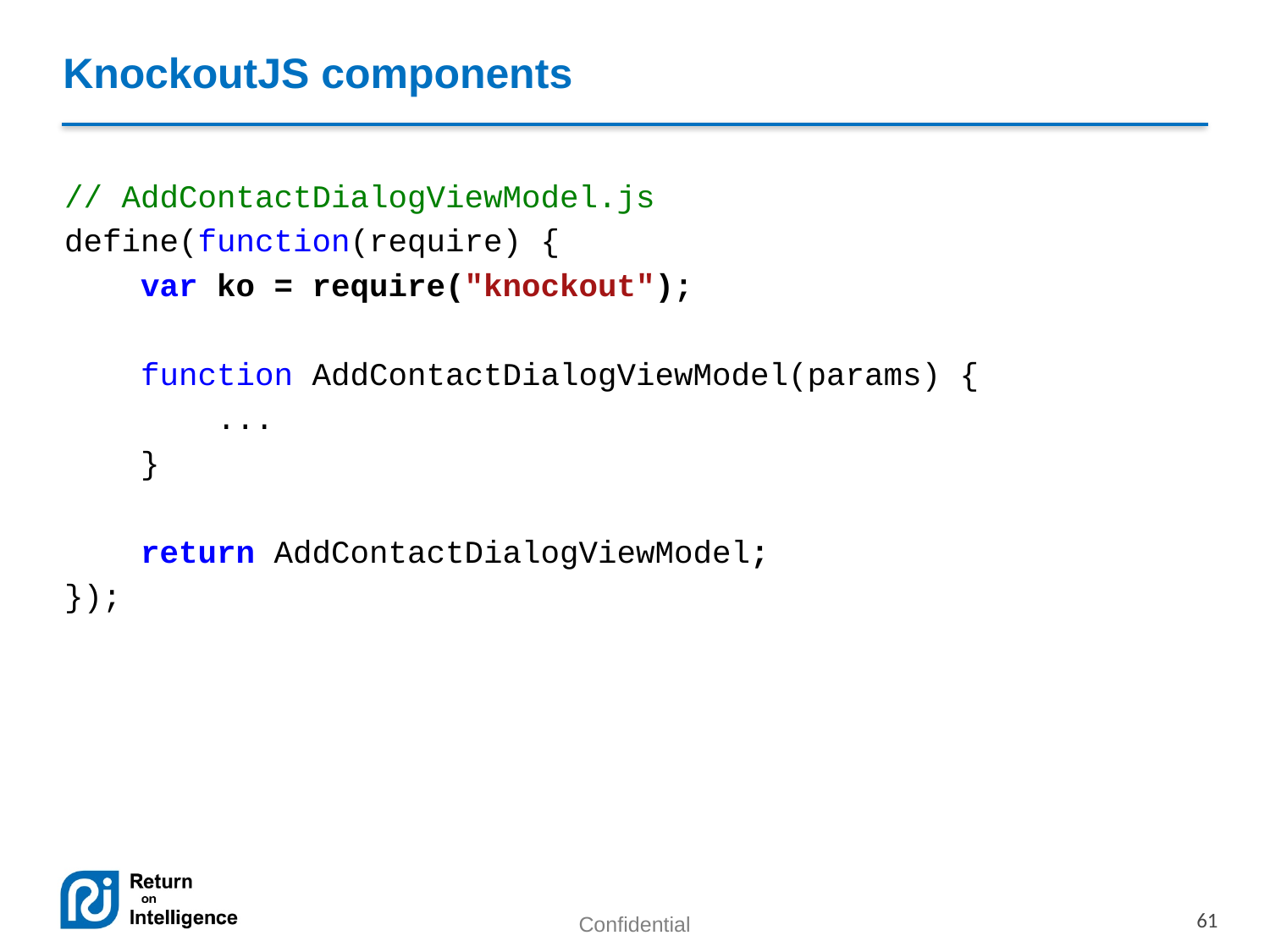

# KnockoutJS components
// AddContactDialogViewModel.js
define(function(require) {
    var ko = require("knockout");

    function AddContactDialogViewModel(params) {
        ...
    }

    return AddContactDialogViewModel;
});